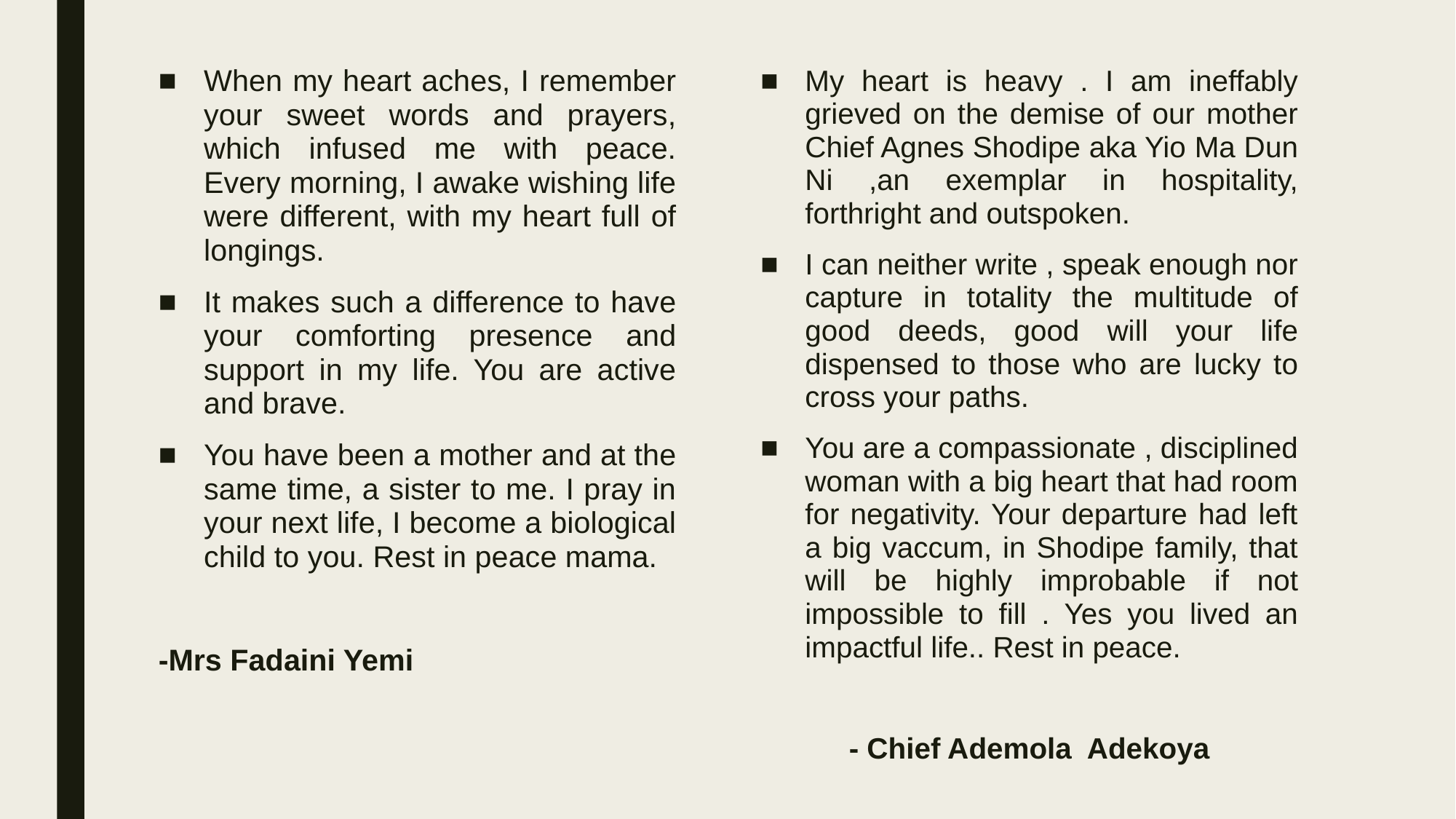

When my heart aches, I remember your sweet words and prayers, which infused me with peace. Every morning, I awake wishing life were different, with my heart full of longings.
It makes such a difference to have your comforting presence and support in my life. You are active and brave.
You have been a mother and at the same time, a sister to me. I pray in your next life, I become a biological child to you. Rest in peace mama.

-Mrs Fadaini Yemi
My heart is heavy . I am ineffably grieved on the demise of our mother Chief Agnes Shodipe aka Yio Ma Dun Ni ,an exemplar in hospitality, forthright and outspoken.
I can neither write , speak enough nor capture in totality the multitude of good deeds, good will your life dispensed to those who are lucky to cross your paths.
You are a compassionate , disciplined woman with a big heart that had room for negativity. Your departure had left a big vaccum, in Shodipe family, that will be highly improbable if not impossible to fill . Yes you lived an impactful life.. Rest in peace.

- Chief Ademola  Adekoya